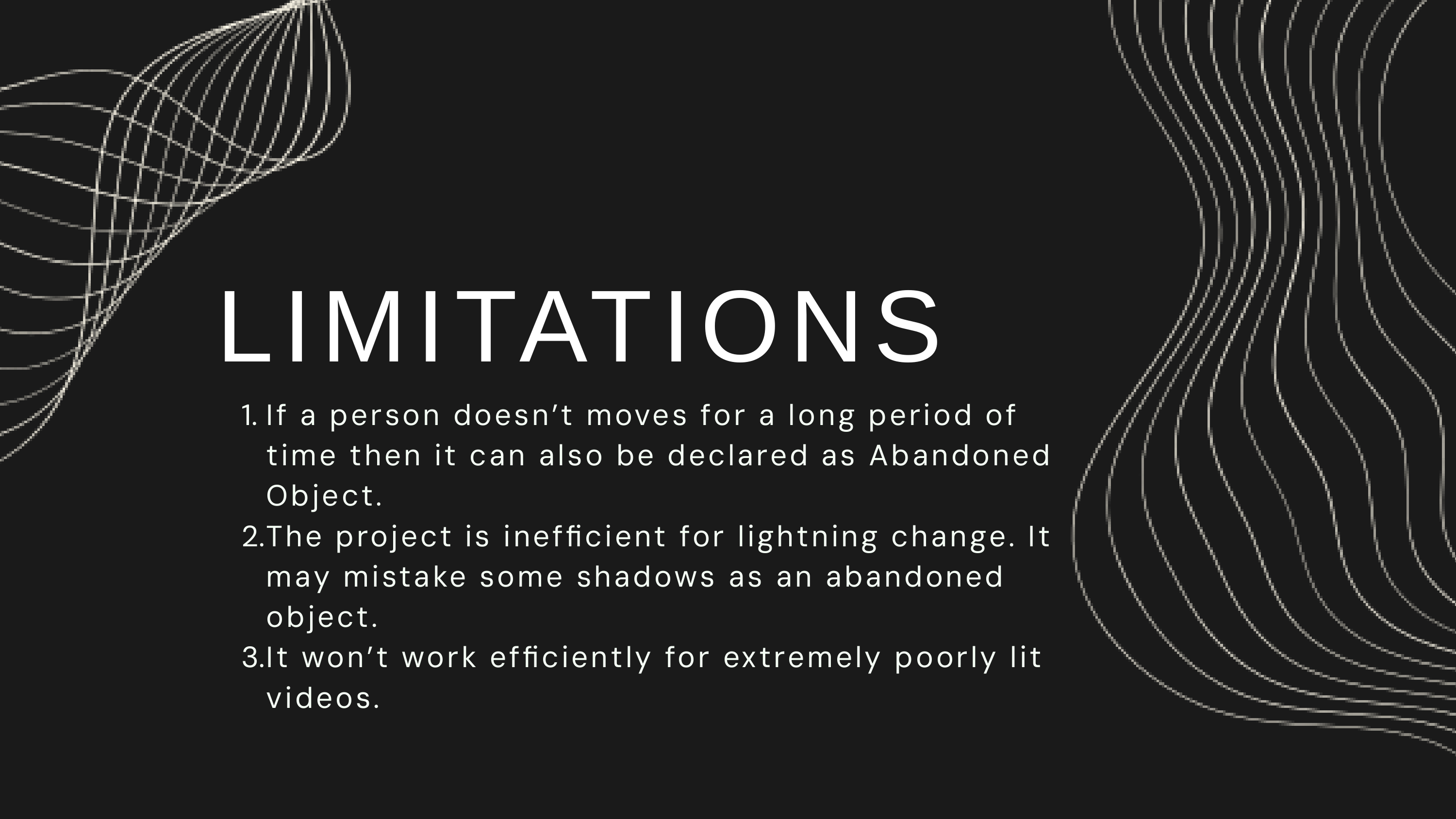

LIMITATIONS
If a person doesn’t moves for a long period of time then it can also be declared as Abandoned Object.
The project is inefficient for lightning change. It may mistake some shadows as an abandoned object.
It won’t work efficiently for extremely poorly lit videos.